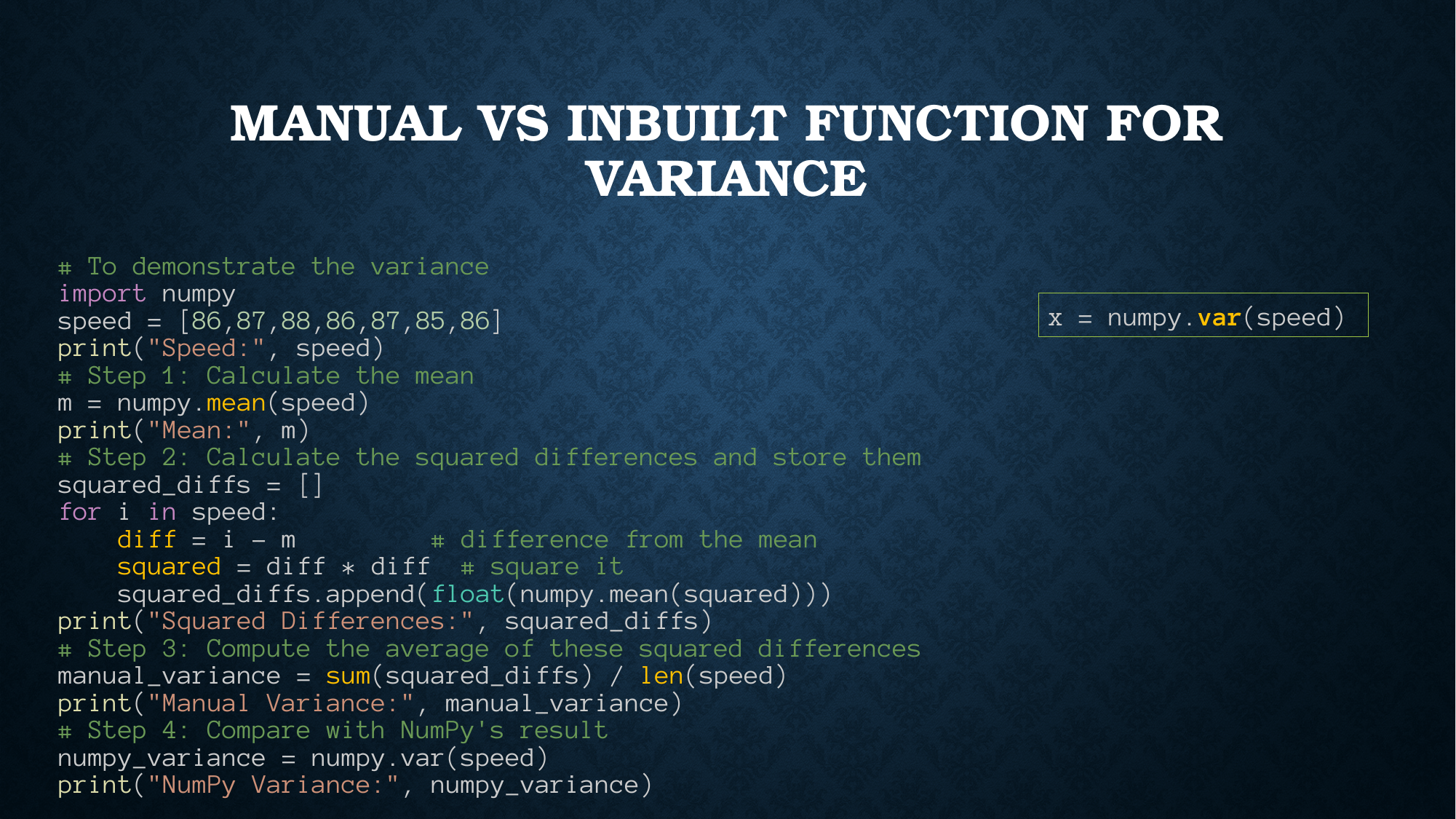

# Manual vs inbuilt function for variance
# To demonstrate the variance
import numpy
speed = [86,87,88,86,87,85,86]
print("Speed:", speed)
# Step 1: Calculate the mean
m = numpy.mean(speed)
print("Mean:", m)
# Step 2: Calculate the squared differences and store them
squared_diffs = []
for i in speed:
    diff = i - m         # difference from the mean
    squared = diff * diff  # square it
    squared_diffs.append(float(numpy.mean(squared)))
print("Squared Differences:", squared_diffs)
# Step 3: Compute the average of these squared differences
manual_variance = sum(squared_diffs) / len(speed)
print("Manual Variance:", manual_variance)
# Step 4: Compare with NumPy's result
numpy_variance = numpy.var(speed)
print("NumPy Variance:", numpy_variance)
x = numpy.var(speed)